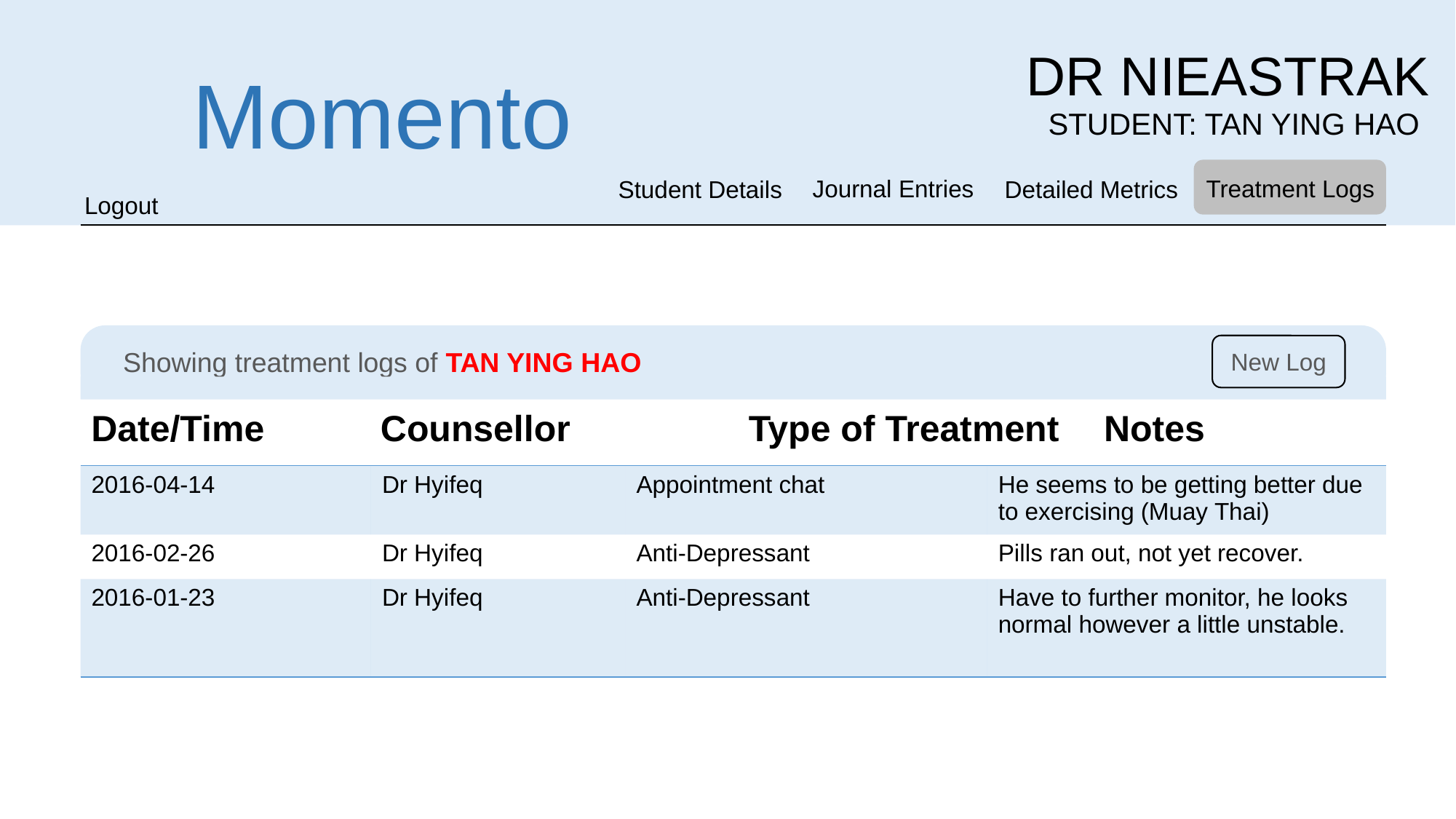

DR NIEASTRAK
Momento
STUDENT: TAN YING HAO

Journal Entries
Treatment Logs
Student Details
Detailed Metrics
Logout
    Showing treatment logs of TAN YING HAO
New Log

Date/Time	       Counsellor	           Type of Treatment	   Notes
| 2016-04-14 | Dr Hyifeq | Appointment chat | He seems to be getting better due to exercising (Muay Thai) |
| --- | --- | --- | --- |
| 2016-02-26 | Dr Hyifeq | Anti-Depressant | Pills ran out, not yet recover. |
| 2016-01-23 | Dr Hyifeq | Anti-Depressant | Have to further monitor, he looks normal however a little unstable. |